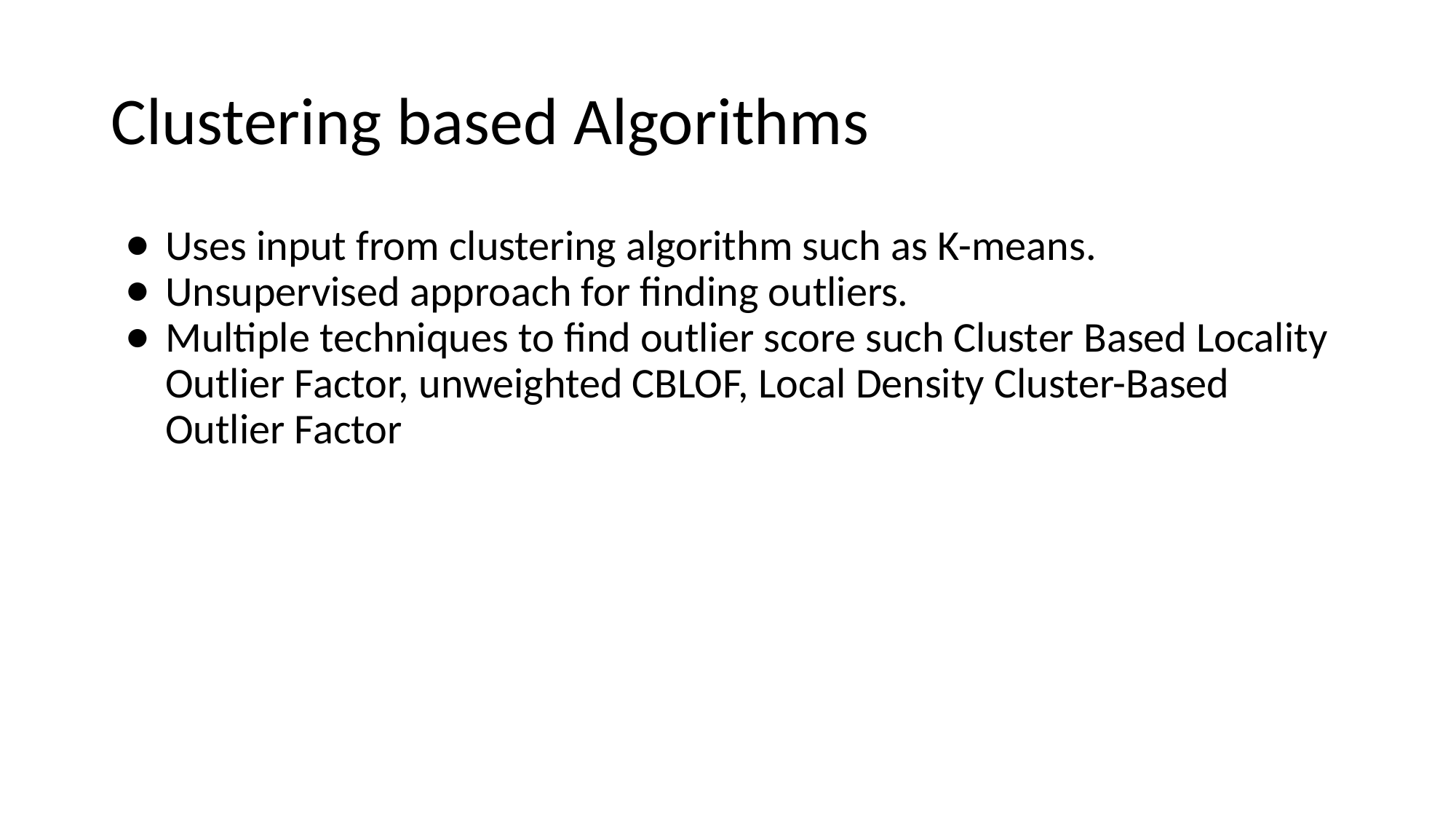

# Clustering based Algorithms
Uses input from clustering algorithm such as K-means.
Unsupervised approach for finding outliers.
Multiple techniques to find outlier score such Cluster Based Locality Outlier Factor, unweighted CBLOF, Local Density Cluster-Based Outlier Factor